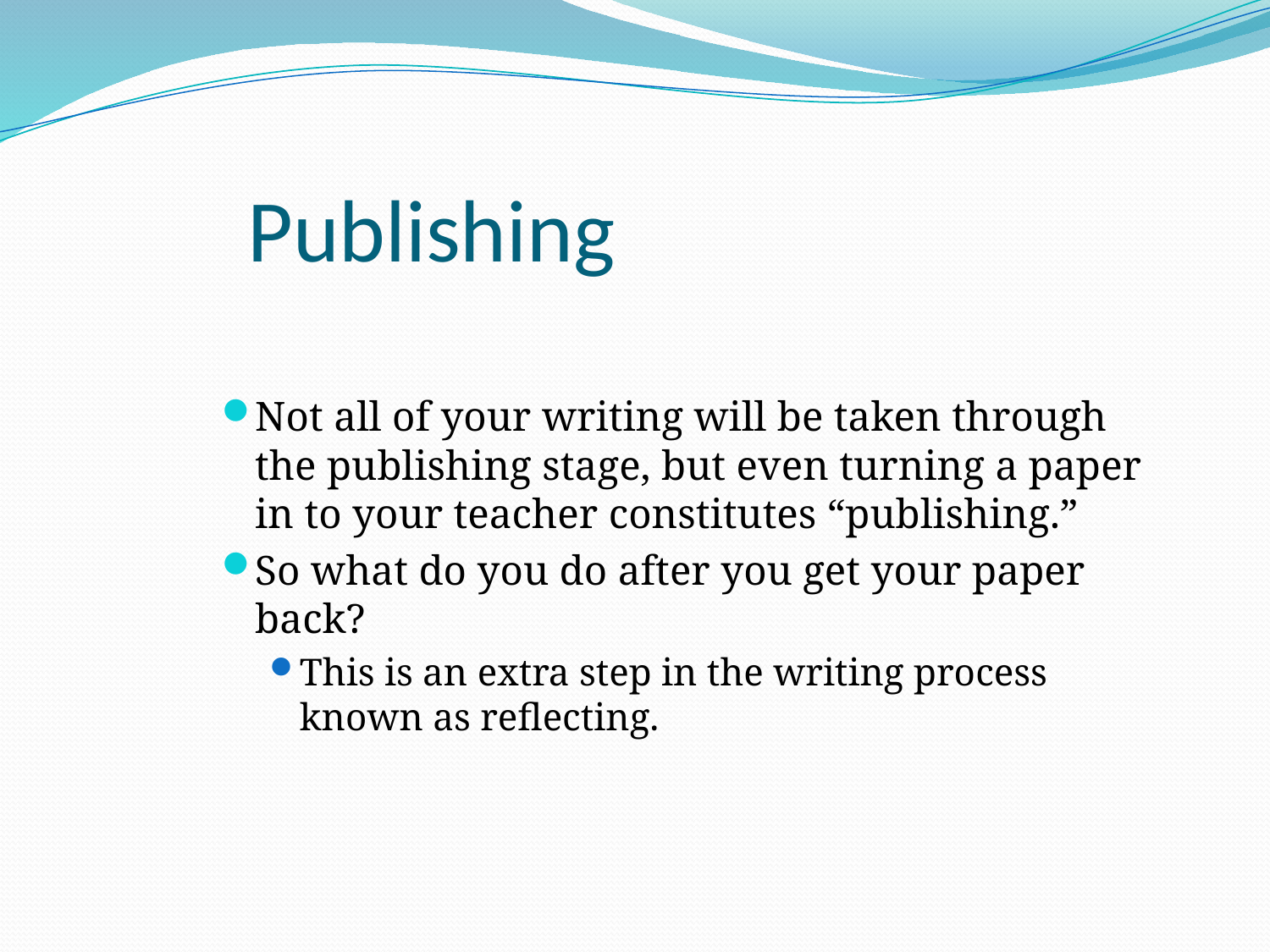

# Publishing
Not all of your writing will be taken through the publishing stage, but even turning a paper in to your teacher constitutes “publishing.”
So what do you do after you get your paper back?
This is an extra step in the writing process known as reflecting.